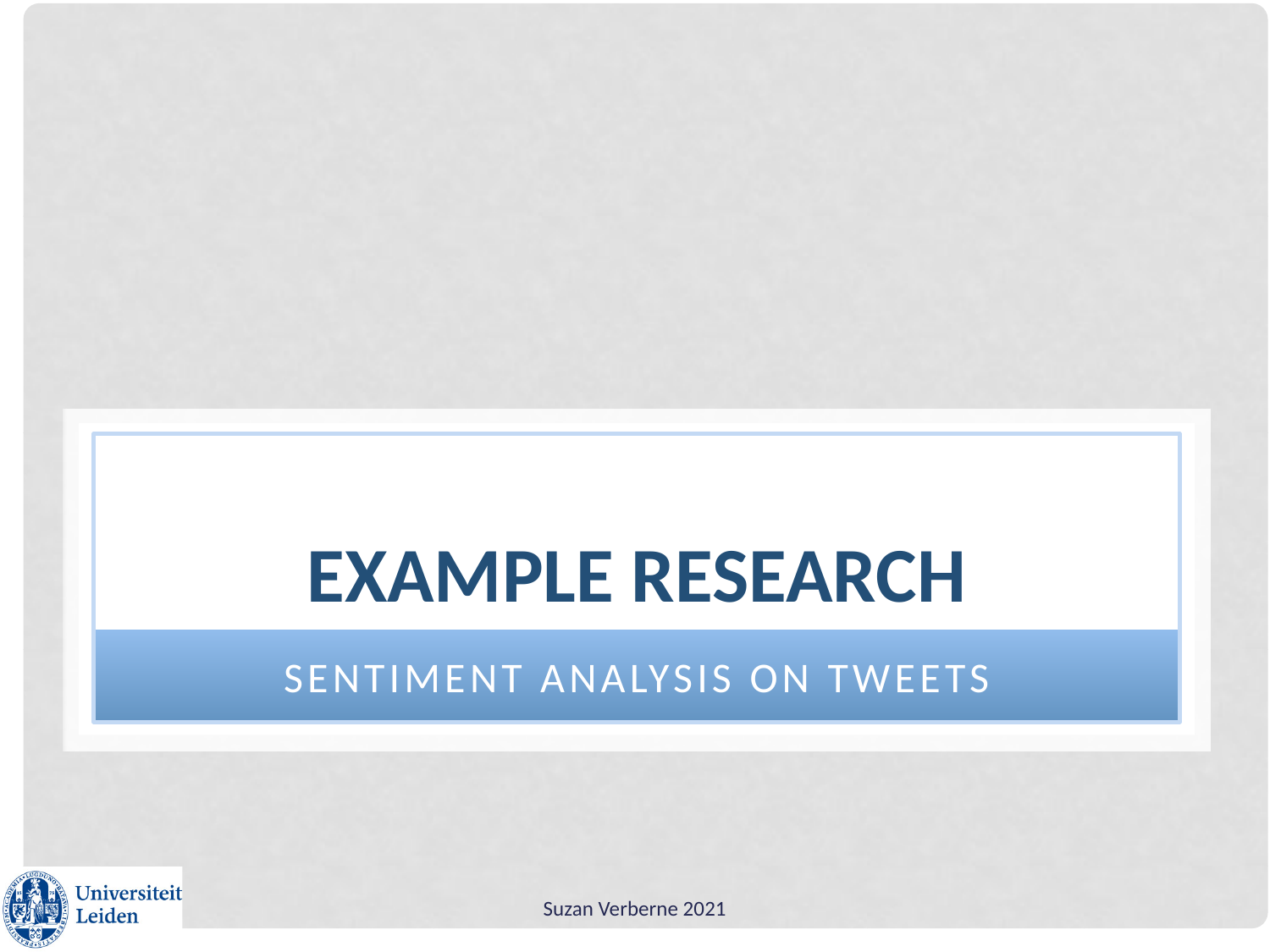

# Example research
Sentiment analysis on tweets
Suzan Verberne 2021